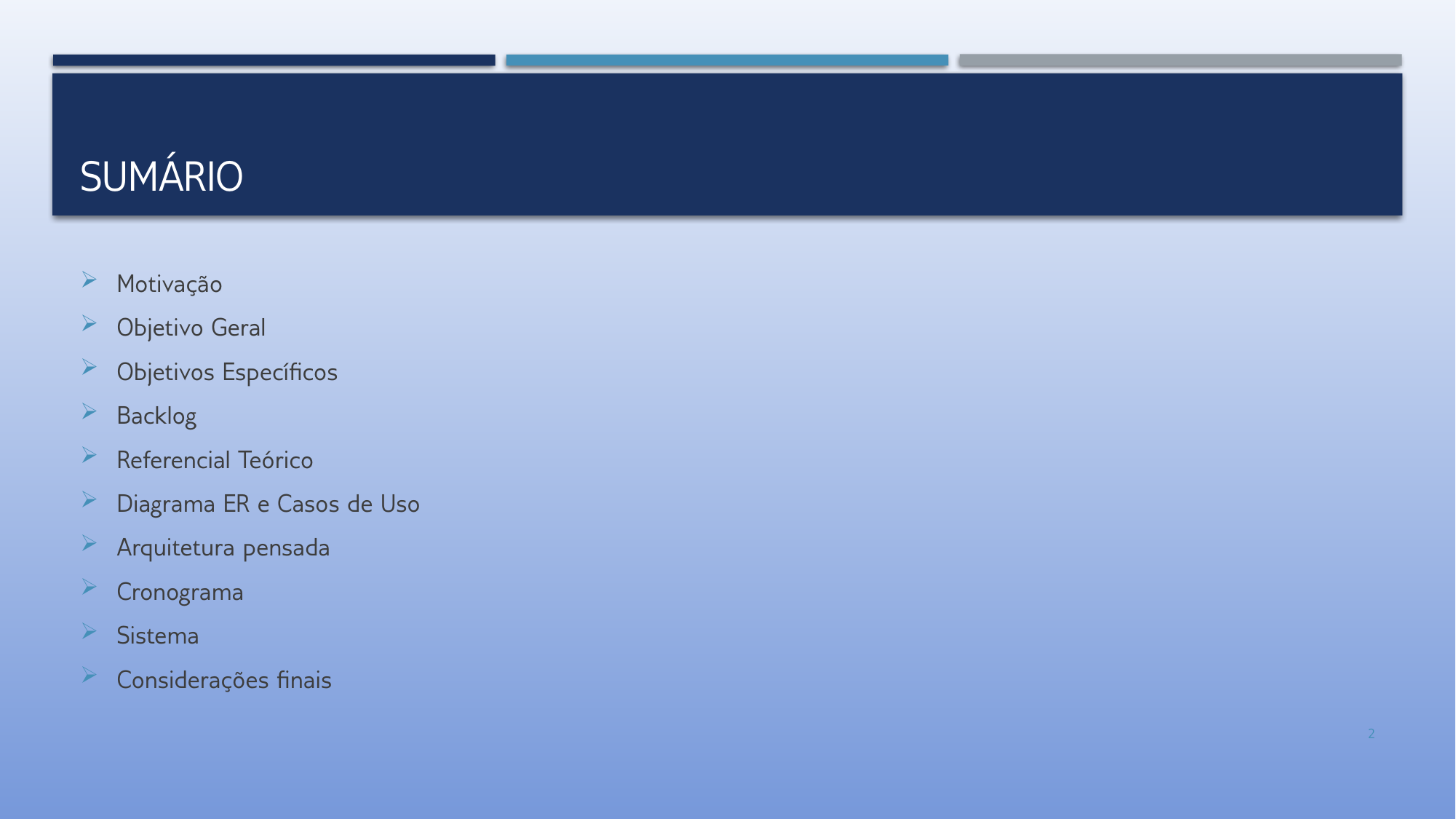

# Sumário
Motivação
Objetivo Geral
Objetivos Específicos
Backlog
Referencial Teórico
Diagrama ER e Casos de Uso
Arquitetura pensada
Cronograma
Sistema
Considerações finais
2